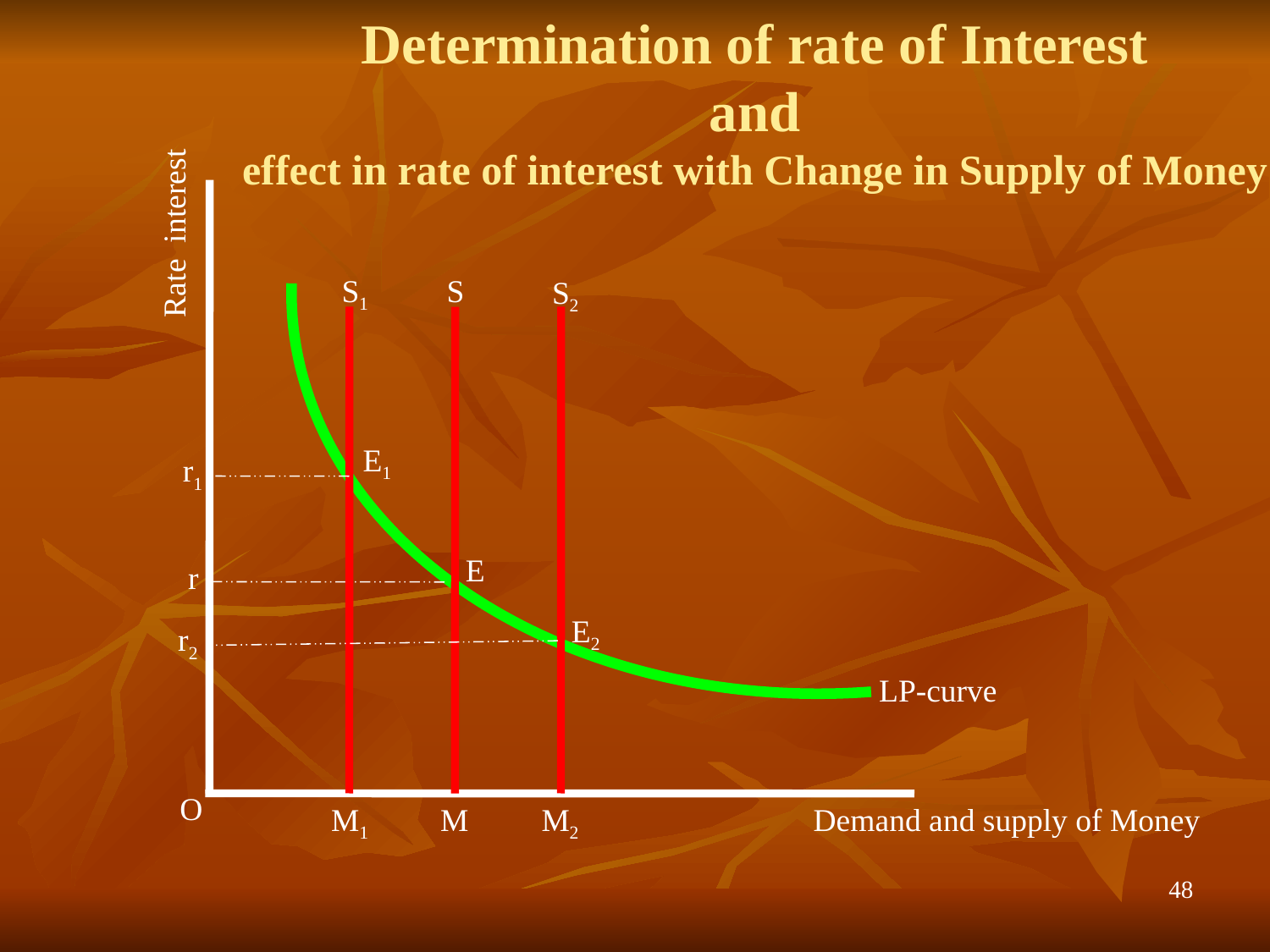

# Determination of rate of Interest and effect in rate of interest with Change in Supply of Money:
Rate  interest
S1
S
S2
E1
r1
E
r
E2
r2
LP-curve
O
M1
M
M2
Demand and supply of Money
48